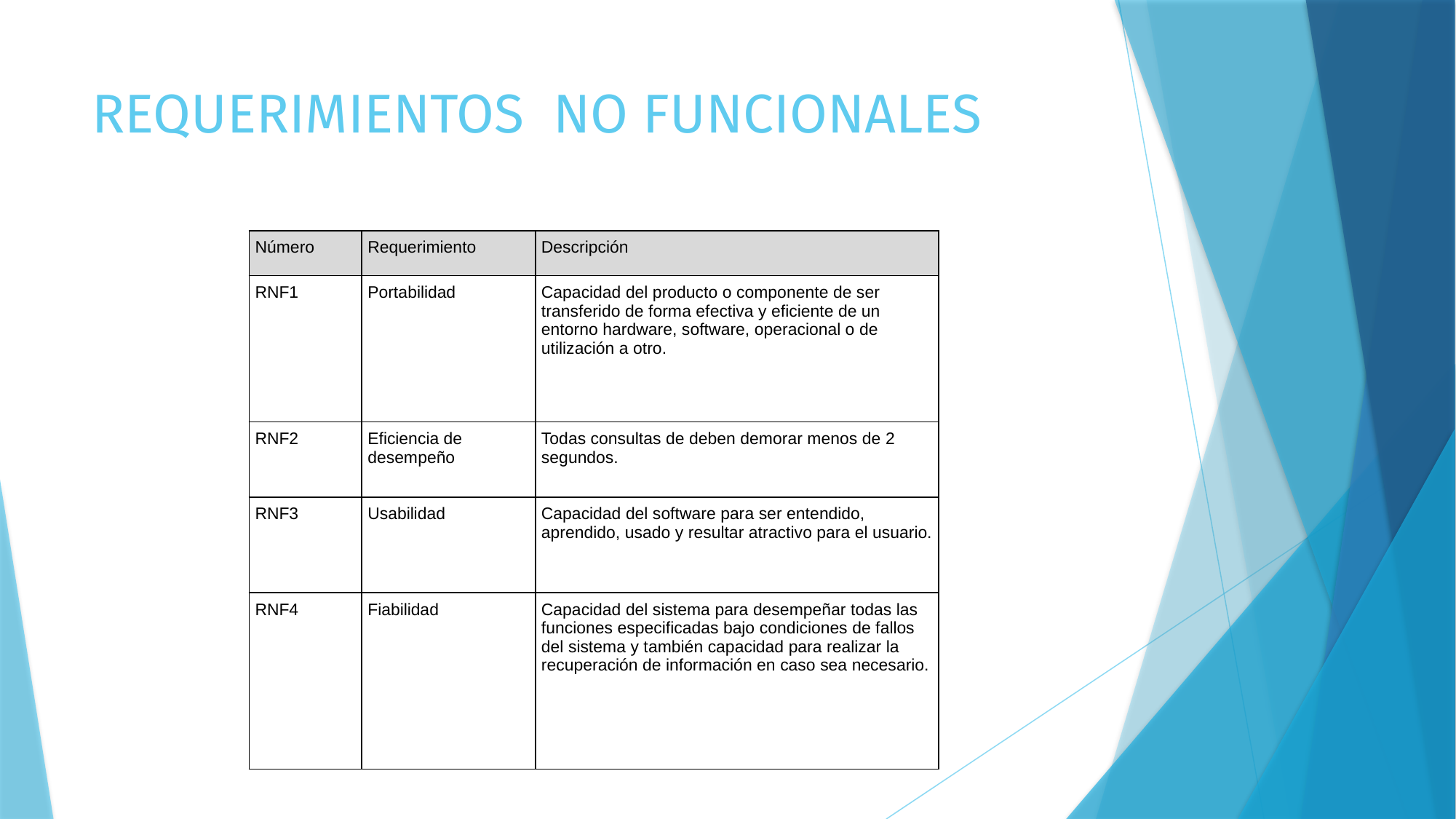

# REQUERIMIENTOS  NO FUNCIONALES
| Número | Requerimiento | Descripción |
| --- | --- | --- |
| RNF1 | Portabilidad | Capacidad del producto o componente de ser transferido de forma efectiva y eficiente de un entorno hardware, software, operacional o de utilización a otro. |
| RNF2 | Eficiencia de desempeño | Todas consultas de deben demorar menos de 2 segundos. |
| RNF3 | Usabilidad | Capacidad del software para ser entendido, aprendido, usado y resultar atractivo para el usuario. |
| RNF4 | Fiabilidad | Capacidad del sistema para desempeñar todas las funciones especificadas bajo condiciones de fallos del sistema y también capacidad para realizar la recuperación de información en caso sea necesario. |